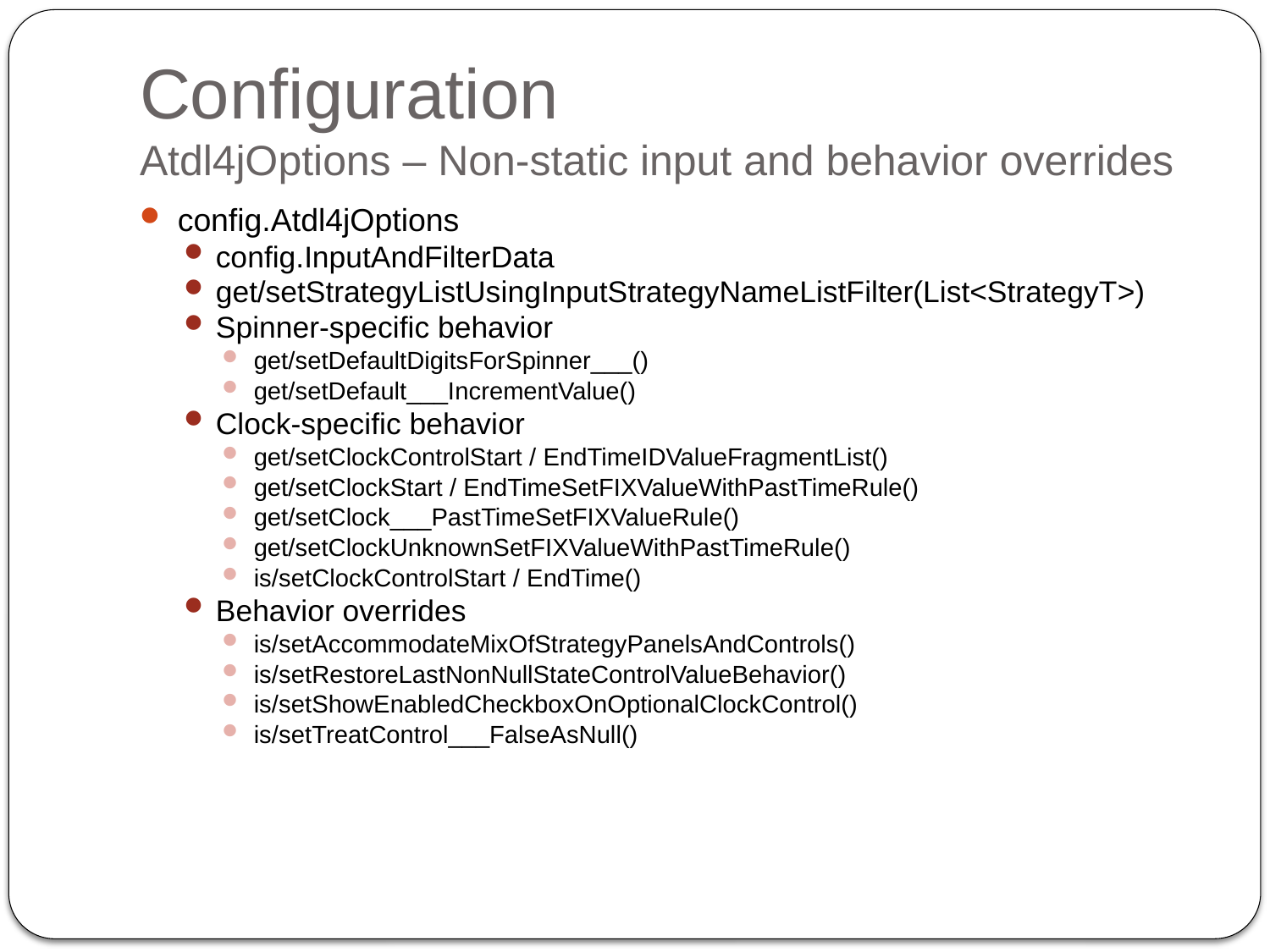

# Configuration Atdl4jOptions – Non-static input and behavior overrides
config.Atdl4jOptions
config.InputAndFilterData
get/setStrategyListUsingInputStrategyNameListFilter(List<StrategyT>)
Spinner-specific behavior
get/setDefaultDigitsForSpinner___()
get/setDefault___IncrementValue()
Clock-specific behavior
get/setClockControlStart / EndTimeIDValueFragmentList()
get/setClockStart / EndTimeSetFIXValueWithPastTimeRule()
get/setClock___PastTimeSetFIXValueRule()
get/setClockUnknownSetFIXValueWithPastTimeRule()
is/setClockControlStart / EndTime()
Behavior overrides
is/setAccommodateMixOfStrategyPanelsAndControls()
is/setRestoreLastNonNullStateControlValueBehavior()
is/setShowEnabledCheckboxOnOptionalClockControl()
is/setTreatControl___FalseAsNull()